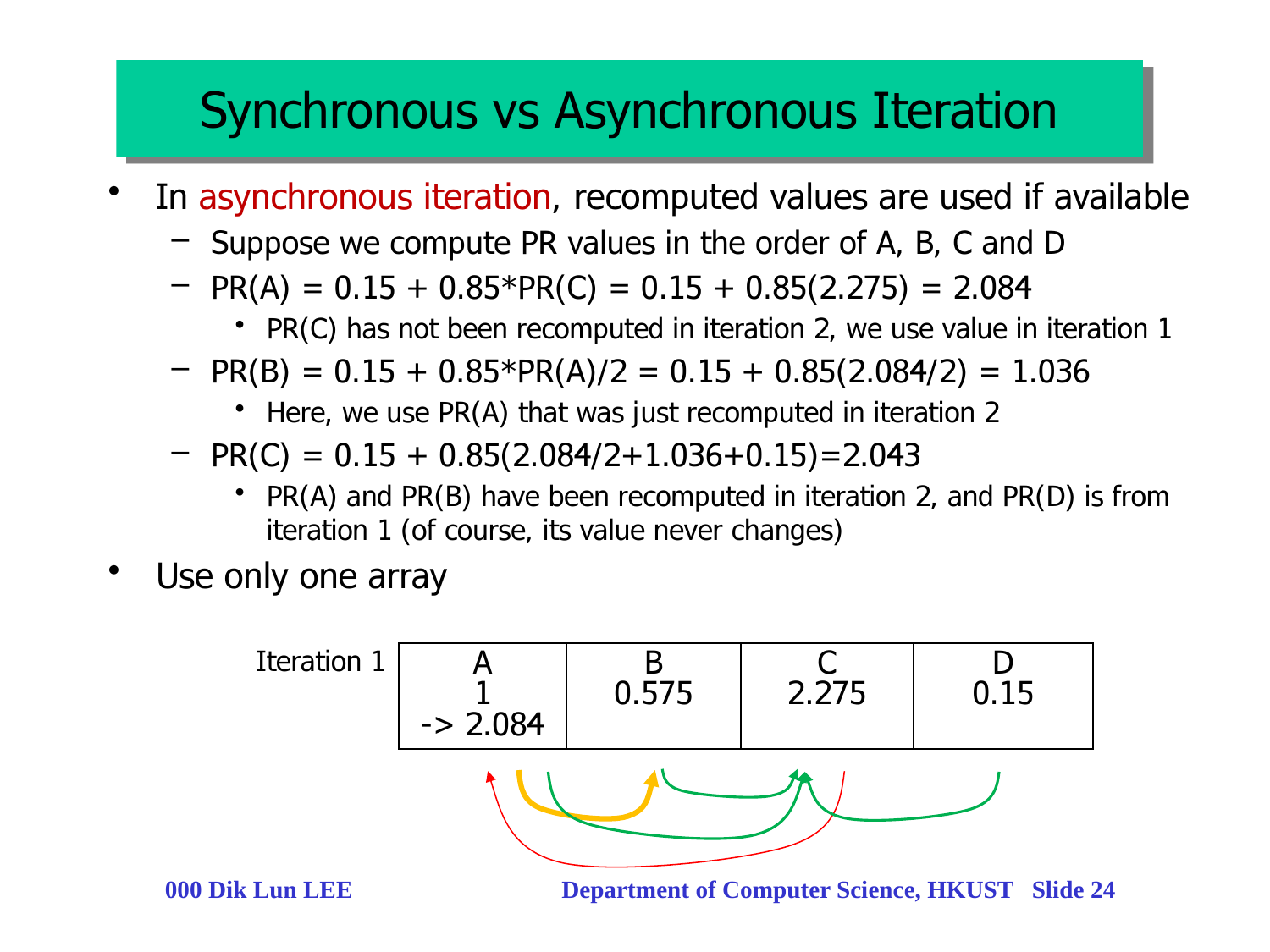

# Synchronous vs Asynchronous Iteration
In asynchronous iteration, recomputed values are used if available
Suppose we compute PR values in the order of A, B, C and D
PR(A) = 0.15 + 0.85*PR(C) = 0.15 + 0.85(2.275) = 2.084
PR(C) has not been recomputed in iteration 2, we use value in iteration 1
PR(B) = 0.15 + 0.85*PR(A)/2 = 0.15 + 0.85(2.084/2) = 1.036
Here, we use PR(A) that was just recomputed in iteration 2
PR(C) = 0.15 + 0.85(2.084/2+1.036+0.15)=2.043
PR(A) and PR(B) have been recomputed in iteration 2, and PR(D) is from iteration 1 (of course, its value never changes)
Use only one array

| Iteration 1 | A 1 -> 2.084 | B 0.575 | C 2.275 | D 0.15 |
| --- | --- | --- | --- | --- |

000 Dik Lun LEE                                  Department of Computer Science, HKUST   Slide 24